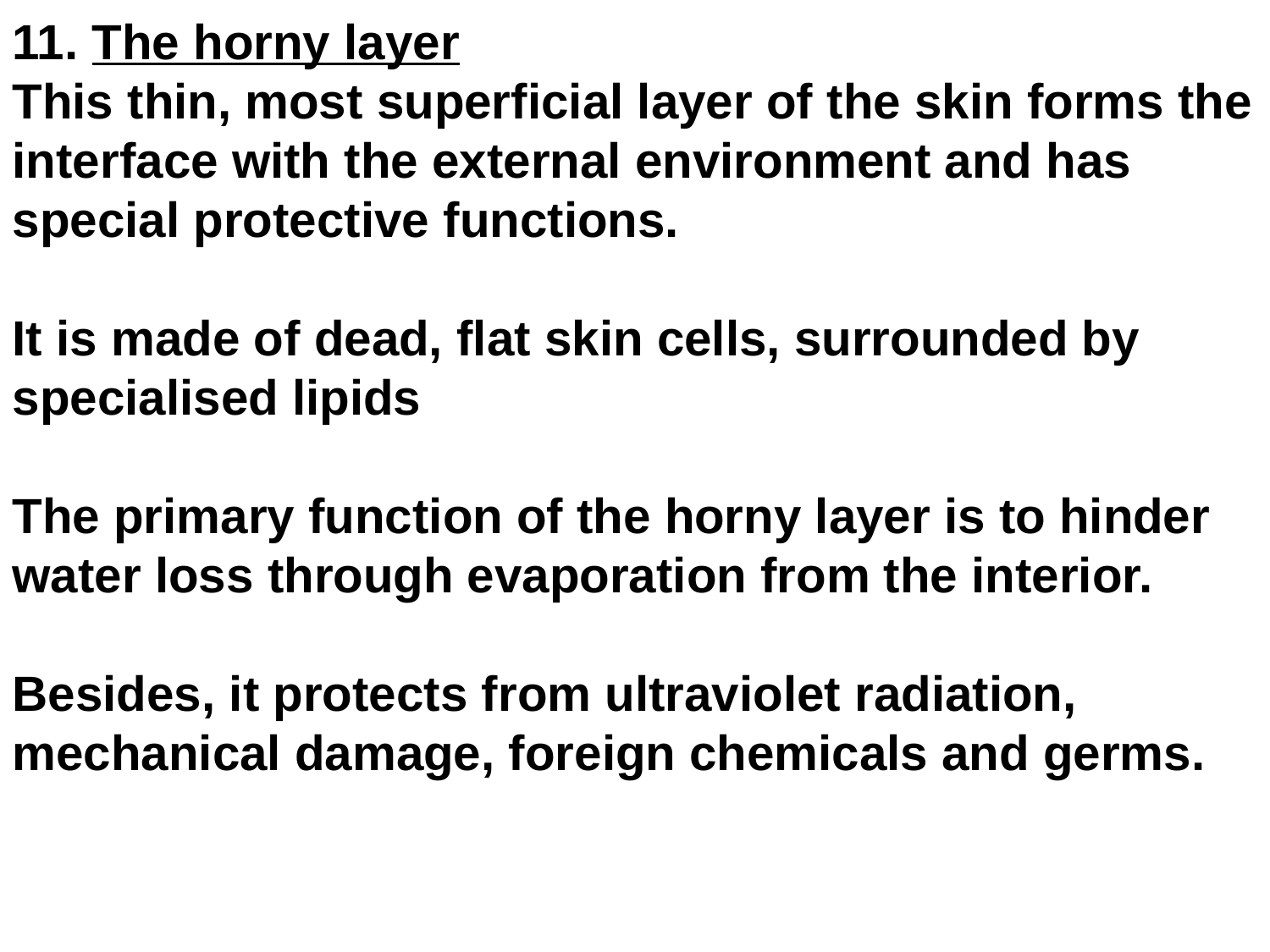

11. The horny layer
This thin, most superficial layer of the skin forms the interface with the external environment and has special protective functions.

It is made of dead, flat skin cells, surrounded by specialised lipids

The primary function of the horny layer is to hinder water loss through evaporation from the interior.

Besides, it protects from ultraviolet radiation, mechanical damage, foreign chemicals and germs.